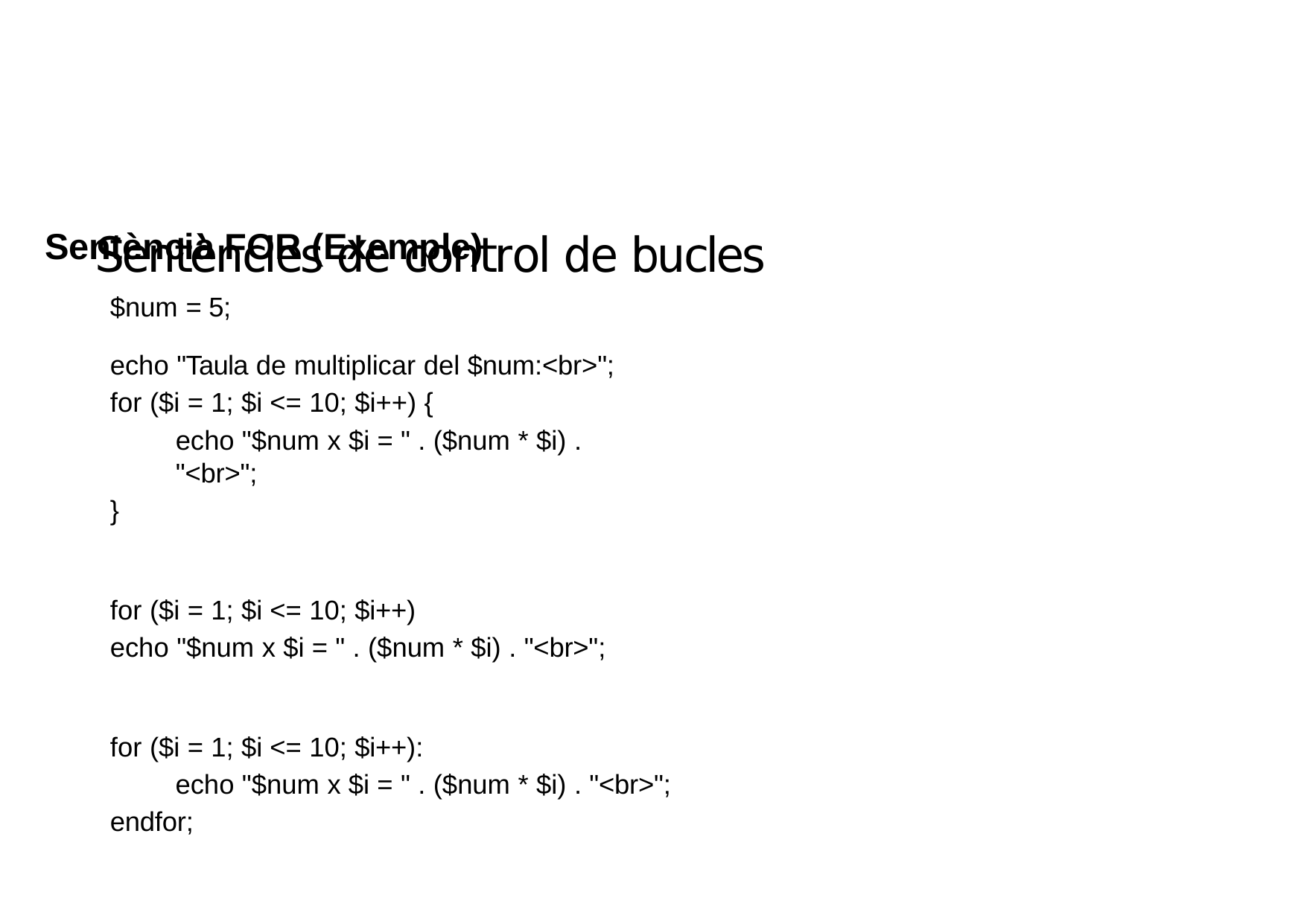

Sentència FOR (Exemple)
$num = 5;
echo "Taula de multiplicar del $num:<br>"; for ($i = 1; $i <= 10; $i++) {
echo "$num x $i = " . ($num * $i) . "<br>";
}

for ($i = 1; $i <= 10; $i++)
echo "$num x $i = " . ($num * $i) . "<br>";

for ($i = 1; $i <= 10; $i++):
echo "$num x $i = " . ($num * $i) . "<br>"; endfor;
# Sentències de control de bucles